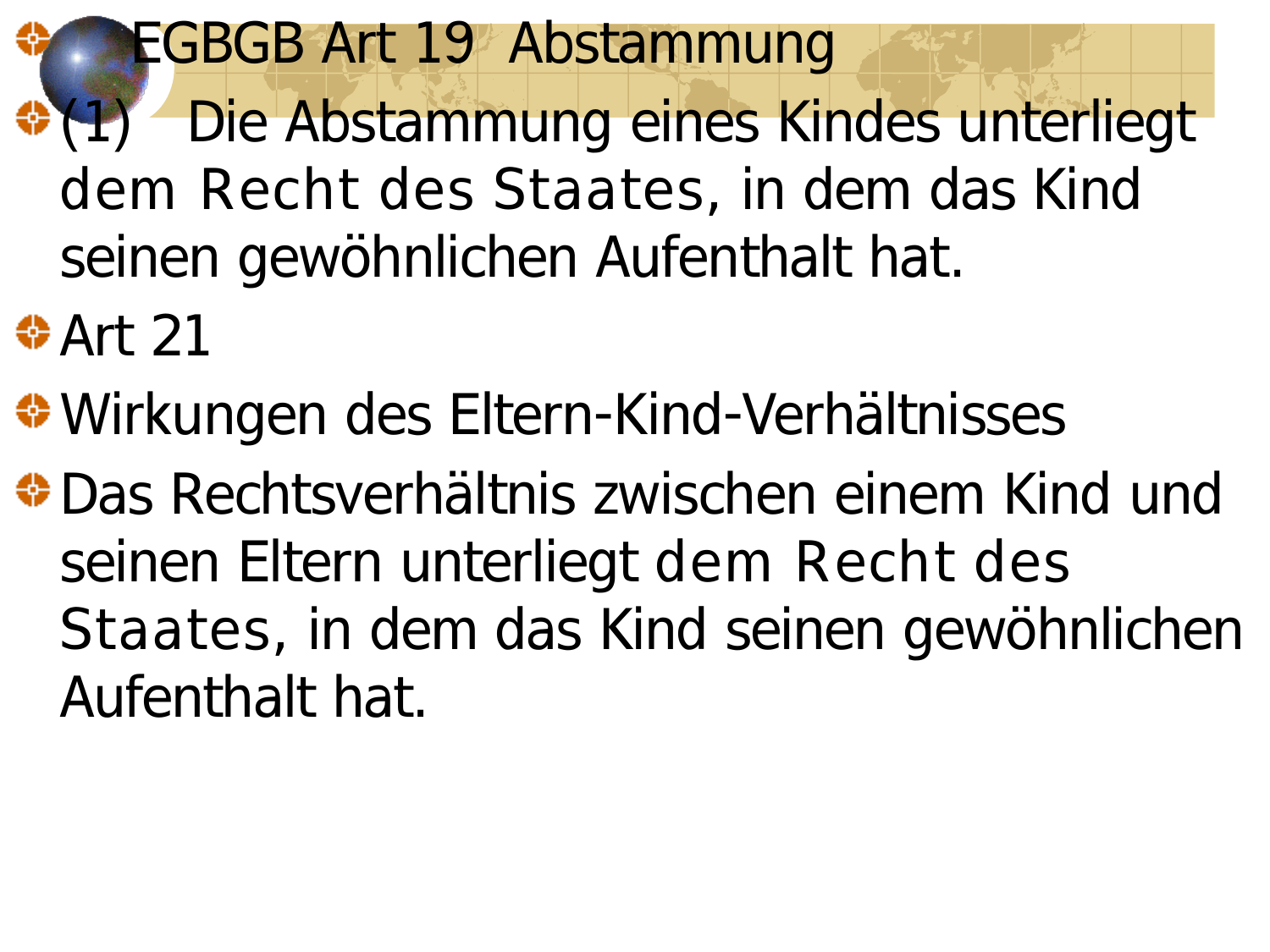

EGBGB Art 19  Abstammung
(1)	Die Abstammung eines Kindes unterliegt dem Recht des Staates, in dem das Kind seinen gewöhnlichen Aufenthalt hat.
Art 21
Wirkungen des Eltern-Kind-Verhältnisses
Das Rechtsverhältnis zwischen einem Kind und seinen Eltern unterliegt dem Recht des Staates, in dem das Kind seinen gewöhnlichen Aufenthalt hat.